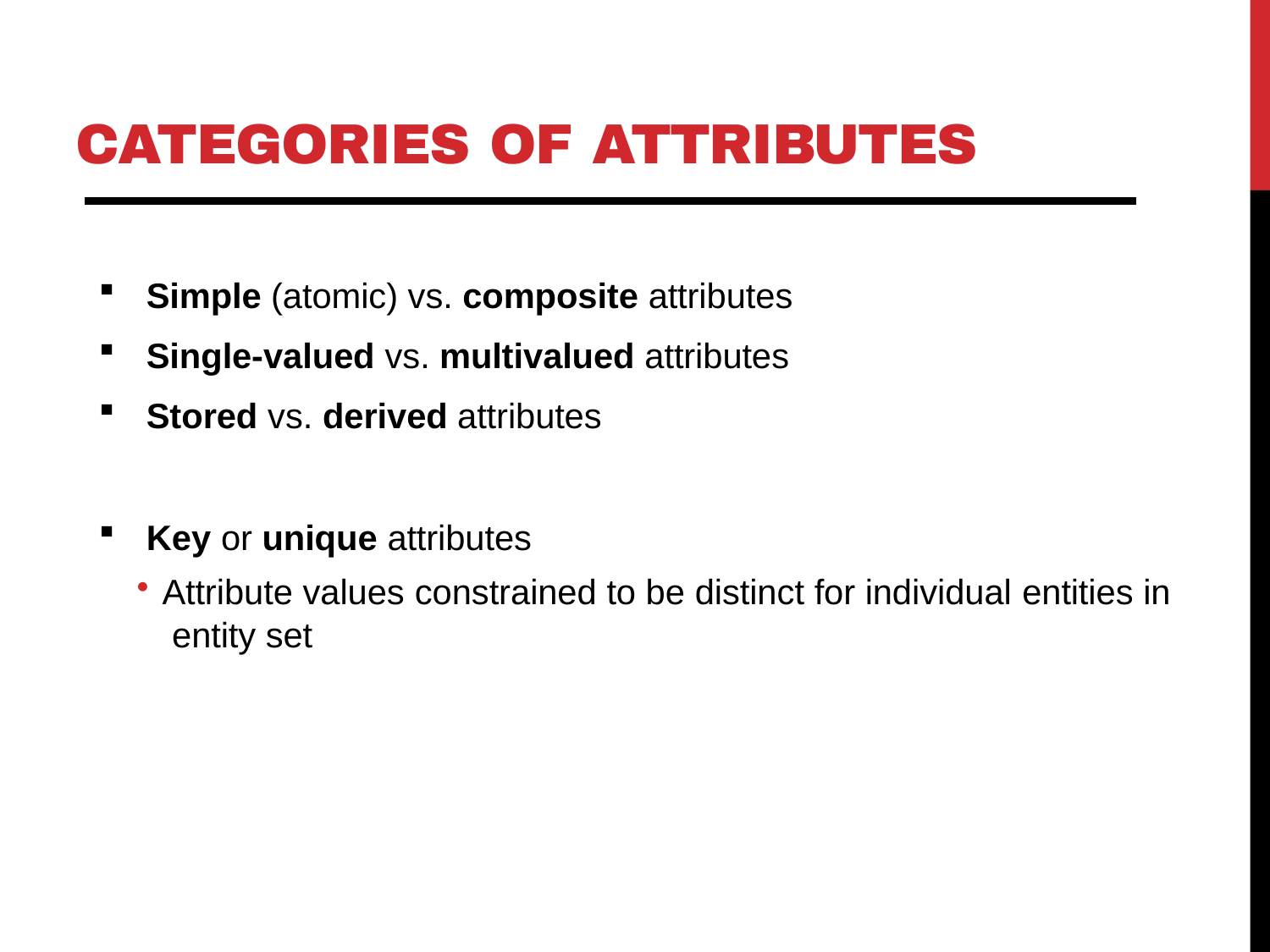

# CATEGORIES OF ATTRIBUTES

Simple (atomic) vs. composite attributes
Single-valued vs. multivalued attributes
Stored vs. derived attributes

Key or unique attributes
Attribute values constrained to be distinct for individual entities in  entity set